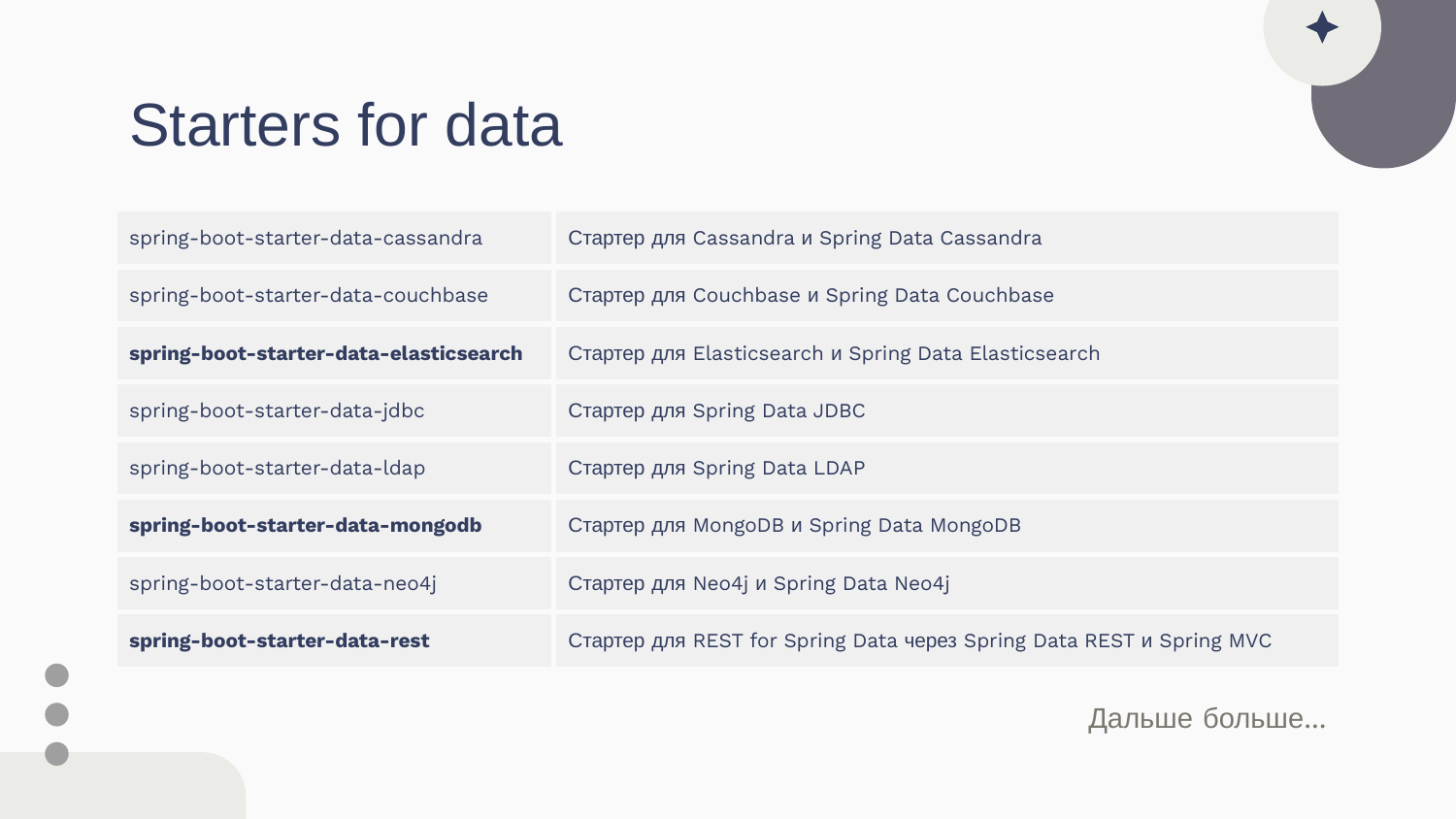

# Starters for data
| spring-boot-starter-data-cassandra | Стартер для Cassandra и Spring Data Cassandra |
| --- | --- |
| spring-boot-starter-data-couchbase | Стартер для Couchbase и Spring Data Couchbase |
| spring-boot-starter-data-elasticsearch | Стартер для Elasticsearch и Spring Data Elasticsearch |
| spring-boot-starter-data-jdbc | Стартер для Spring Data JDBC |
| spring-boot-starter-data-ldap | Стартер для Spring Data LDAP |
| spring-boot-starter-data-mongodb | Стартер для MongoDB и Spring Data MongoDB |
| spring-boot-starter-data-neo4j | Стартер для Neo4j и Spring Data Neo4j |
| spring-boot-starter-data-rest | Стартер для REST for Spring Data через Spring Data REST и Spring MVC |
Дальше больше...